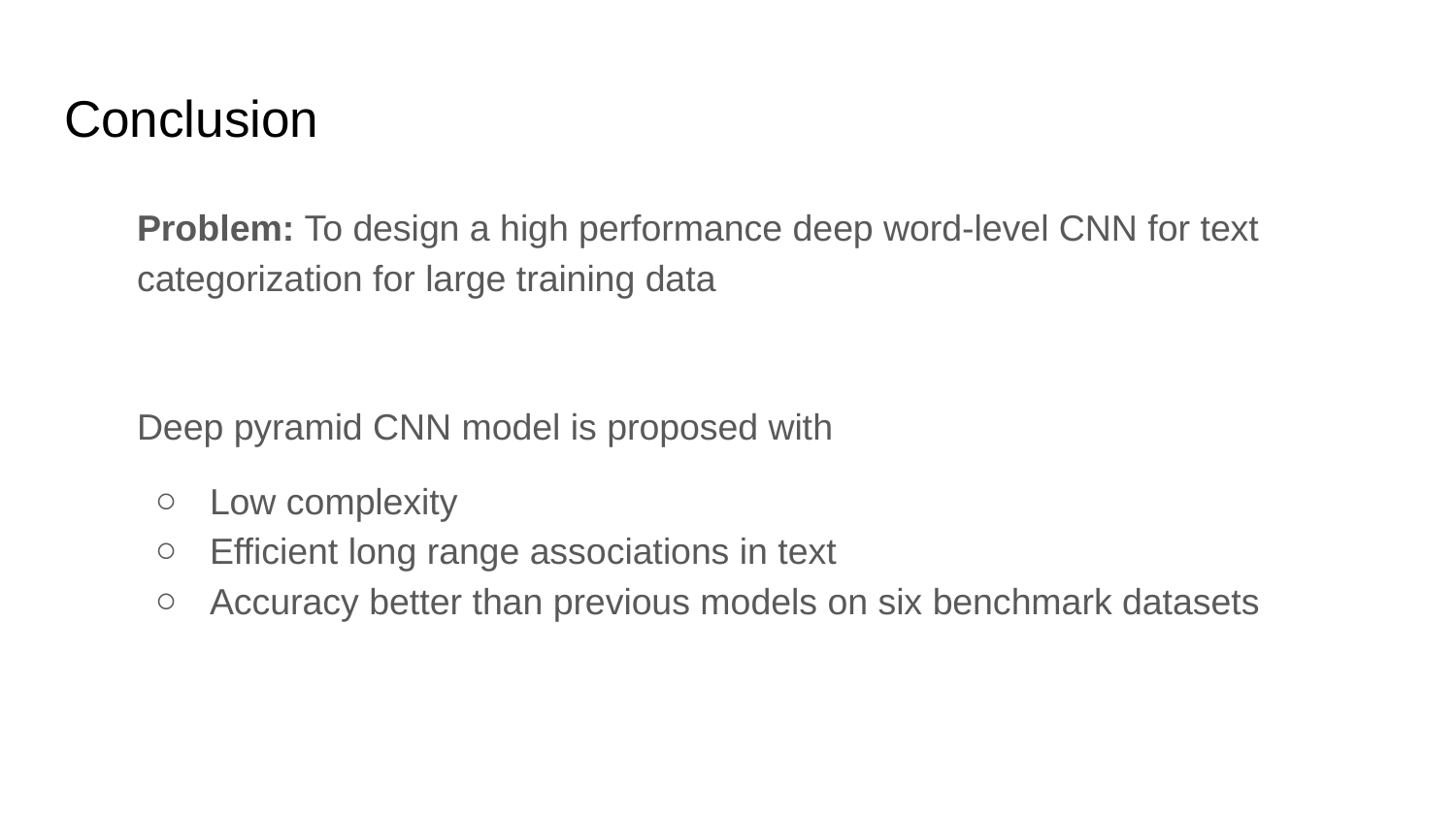

# Conclusion
Problem: To design a high performance deep word-level CNN for text categorization for large training data

Deep pyramid CNN model is proposed with
Low complexity
Efficient long range associations in text
Accuracy better than previous models on six benchmark datasets